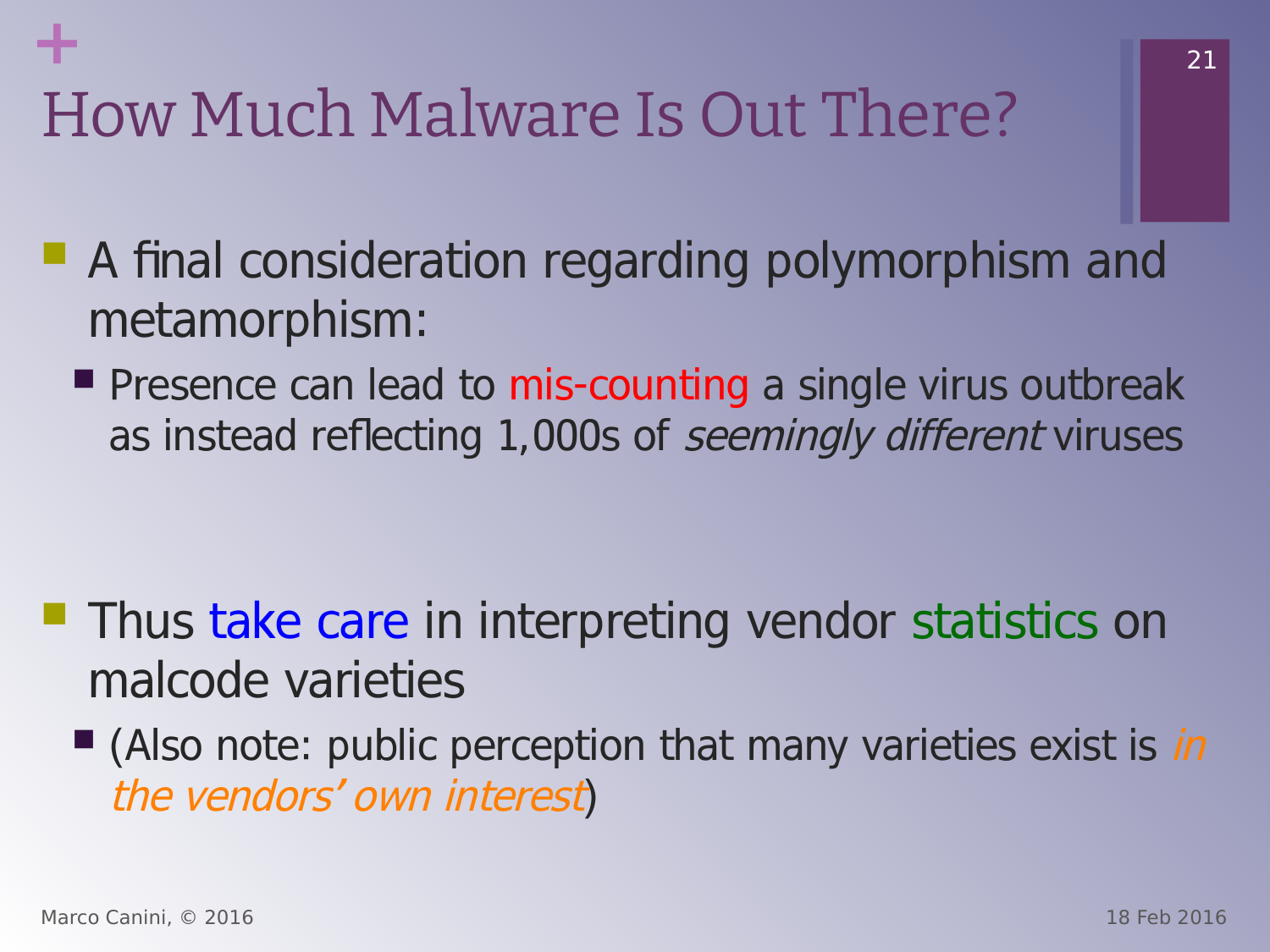

21
# How Much Malware Is Out There?
A final consideration regarding polymorphism and metamorphism:
Presence can lead to mis-counting a single virus outbreak as instead reflecting 1,000s of seemingly different viruses

Thus take care in interpreting vendor statistics on malcode varieties
(Also note: public perception that many varieties exist is in the vendors’ own interest)
Marco Canini, © 2016
18 Feb 2016